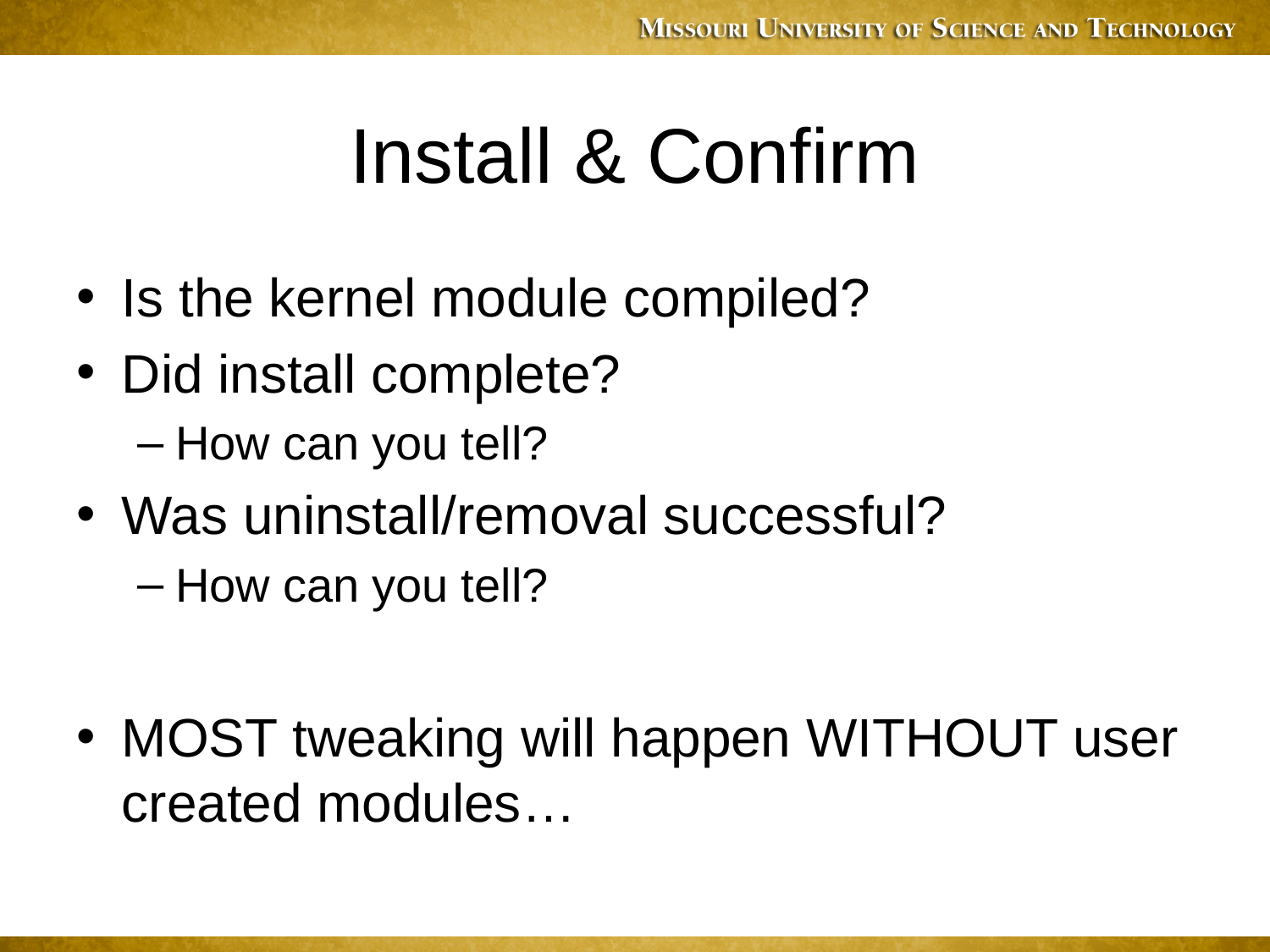

# Install & Confirm
Is the kernel module compiled?
Did install complete?
How can you tell?
Was uninstall/removal successful?
How can you tell?

MOST tweaking will happen WITHOUT user created modules…